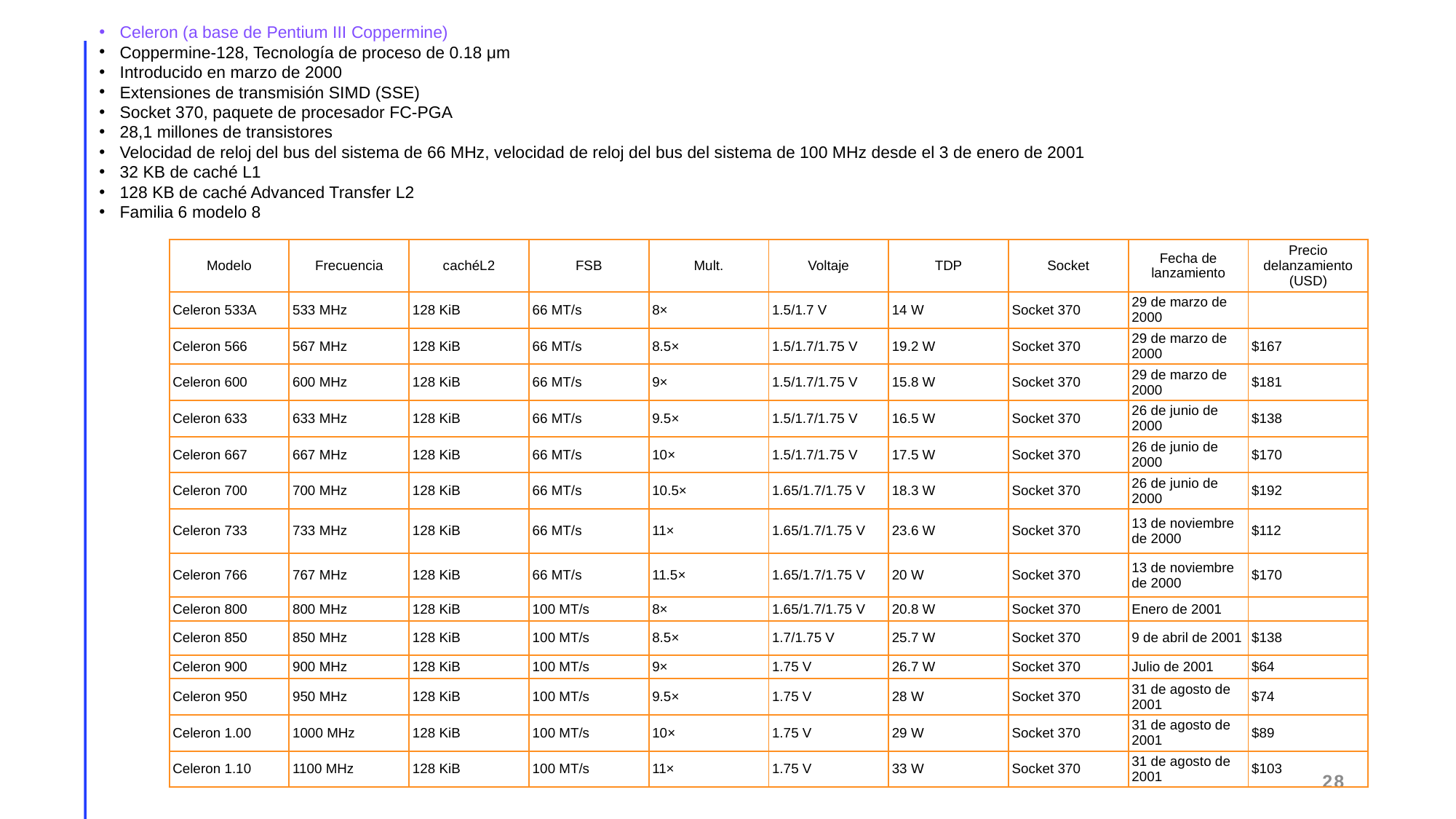

Celeron (a base de Pentium III Coppermine)
Coppermine-128, Tecnología de proceso de 0.18 μm
Introducido en marzo de 2000
Extensiones de transmisión SIMD (SSE)
Socket 370, paquete de procesador FC-PGA
28,1 millones de transistores
Velocidad de reloj del bus del sistema de 66 MHz, velocidad de reloj del bus del sistema de 100 MHz desde el 3 de enero de 2001
32 KB de caché L1
128 KB de caché Advanced Transfer L2
Familia 6 modelo 8
| Modelo | Frecuencia | cachéL2 | FSB | Mult. | Voltaje | TDP | Socket | Fecha de lanzamiento | Precio delanzamiento (USD) |
| --- | --- | --- | --- | --- | --- | --- | --- | --- | --- |
| Celeron 533A | 533 MHz | 128 KiB | 66 MT/s | 8× | 1.5/1.7 V | 14 W | Socket 370 | 29 de marzo de 2000 |  |
| Celeron 566 | 567 MHz | 128 KiB | 66 MT/s | 8.5× | 1.5/1.7/1.75 V | 19.2 W | Socket 370 | 29 de marzo de 2000 | $167 |
| Celeron 600 | 600 MHz | 128 KiB | 66 MT/s | 9× | 1.5/1.7/1.75 V | 15.8 W | Socket 370 | 29 de marzo de 2000 | $181 |
| Celeron 633 | 633 MHz | 128 KiB | 66 MT/s | 9.5× | 1.5/1.7/1.75 V | 16.5 W | Socket 370 | 26 de junio de 2000 | $138 |
| Celeron 667 | 667 MHz | 128 KiB | 66 MT/s | 10× | 1.5/1.7/1.75 V | 17.5 W | Socket 370 | 26 de junio de 2000 | $170 |
| Celeron 700 | 700 MHz | 128 KiB | 66 MT/s | 10.5× | 1.65/1.7/1.75 V | 18.3 W | Socket 370 | 26 de junio de 2000 | $192 |
| Celeron 733 | 733 MHz | 128 KiB | 66 MT/s | 11× | 1.65/1.7/1.75 V | 23.6 W | Socket 370 | 13 de noviembre de 2000 | $112 |
| Celeron 766 | 767 MHz | 128 KiB | 66 MT/s | 11.5× | 1.65/1.7/1.75 V | 20 W | Socket 370 | 13 de noviembre de 2000 | $170 |
| Celeron 800 | 800 MHz | 128 KiB | 100 MT/s | 8× | 1.65/1.7/1.75 V | 20.8 W | Socket 370 | Enero de 2001 |  |
| Celeron 850 | 850 MHz | 128 KiB | 100 MT/s | 8.5× | 1.7/1.75 V | 25.7 W | Socket 370 | 9 de abril de 2001 | $138 |
| Celeron 900 | 900 MHz | 128 KiB | 100 MT/s | 9× | 1.75 V | 26.7 W | Socket 370 | Julio de 2001 | $64 |
| Celeron 950 | 950 MHz | 128 KiB | 100 MT/s | 9.5× | 1.75 V | 28 W | Socket 370 | 31 de agosto de 2001 | $74 |
| Celeron 1.00 | 1000 MHz | 128 KiB | 100 MT/s | 10× | 1.75 V | 29 W | Socket 370 | 31 de agosto de 2001 | $89 |
| Celeron 1.10 | 1100 MHz | 128 KiB | 100 MT/s | 11× | 1.75 V | 33 W | Socket 370 | 31 de agosto de 2001 | $103 |
28